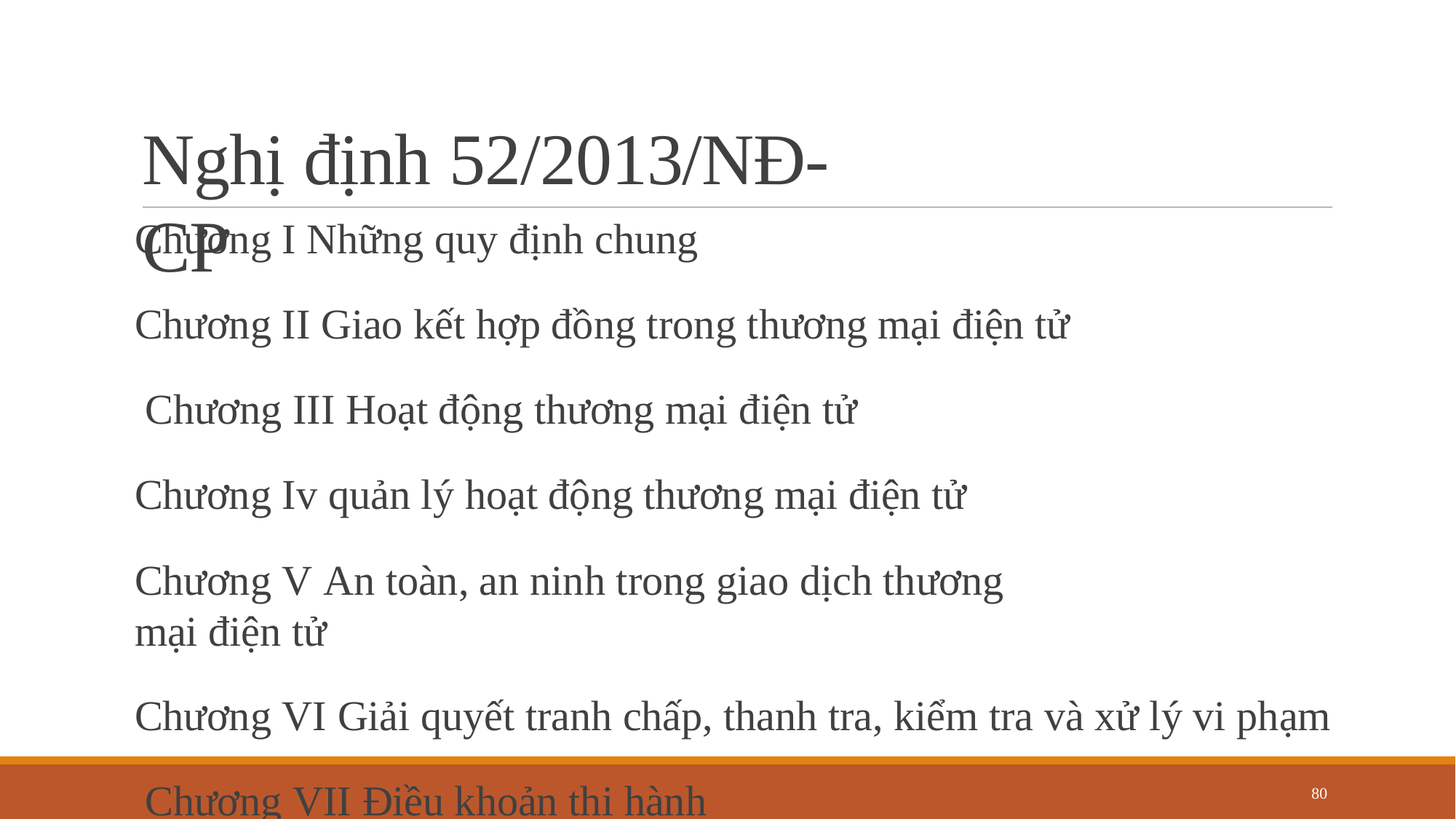

# Nghị định 52/2013/NĐ-CP
Chương I Những quy định chung
Chương II Giao kết hợp đồng trong thương mại điện tử  Chương III Hoạt động thương mại điện tử
Chương Iv quản lý hoạt động thương mại điện tử
Chương V An toàn, an ninh trong giao dịch thương mại điện tử
Chương VI Giải quyết tranh chấp, thanh tra, kiểm tra và xử lý vi phạm  Chương VII Điều khoản thi hành
80